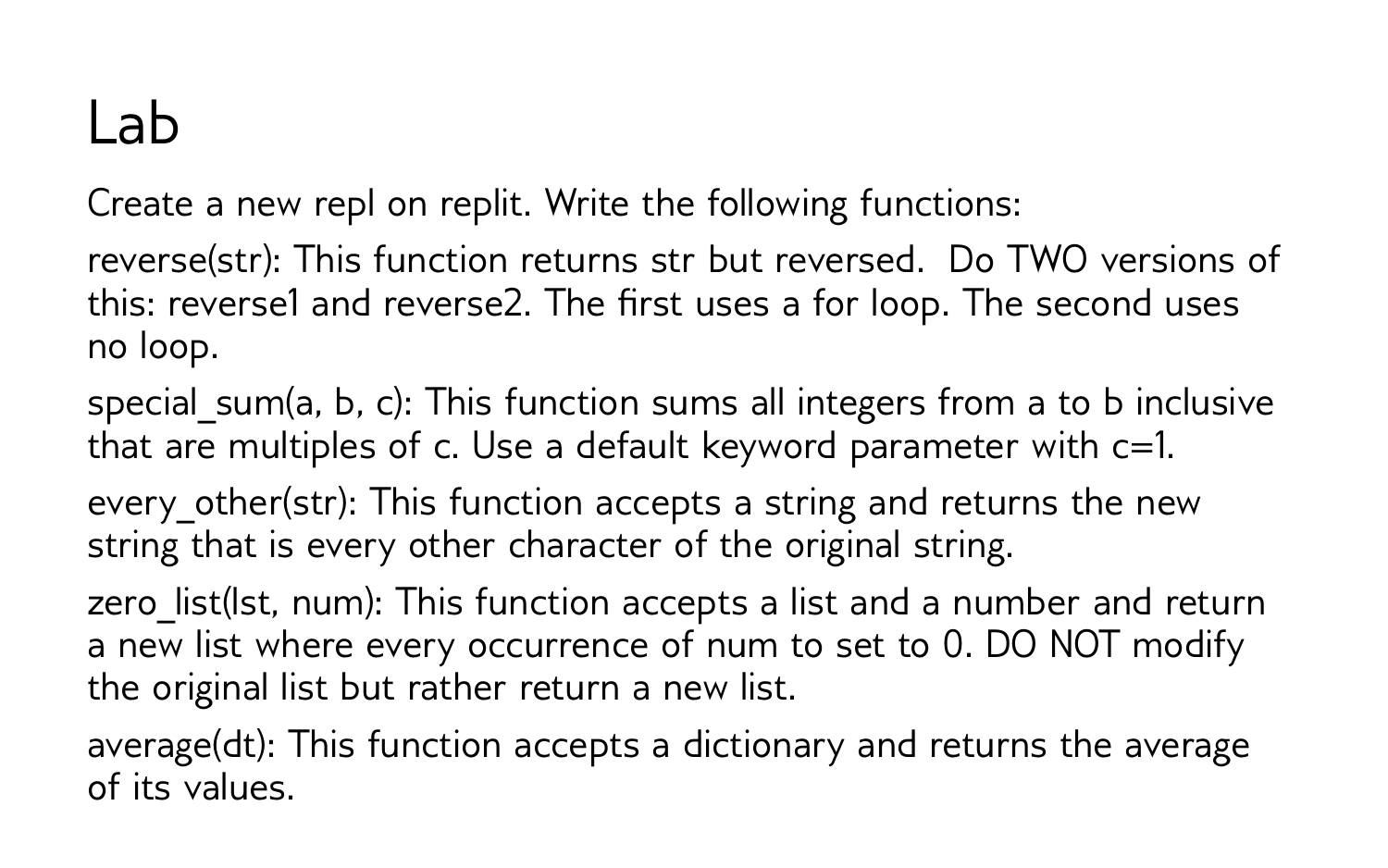

# Lab
Create a new repl on replit. Write the following functions:
reverse(str): This function returns str but reversed.  Do TWO versions of this: reverse1 and reverse2. The first uses a for loop. The second uses no loop.
special_sum(a, b, c): This function sums all integers from a to b inclusive that are multiples of c. Use a default keyword parameter with c=1.
every_other(str): This function accepts a string and returns the new string that is every other character of the original string.
zero_list(lst, num): This function accepts a list and a number and return a new list where every occurrence of num to set to 0. DO NOT modify the original list but rather return a new list.
average(dt): This function accepts a dictionary and returns the average of its values.